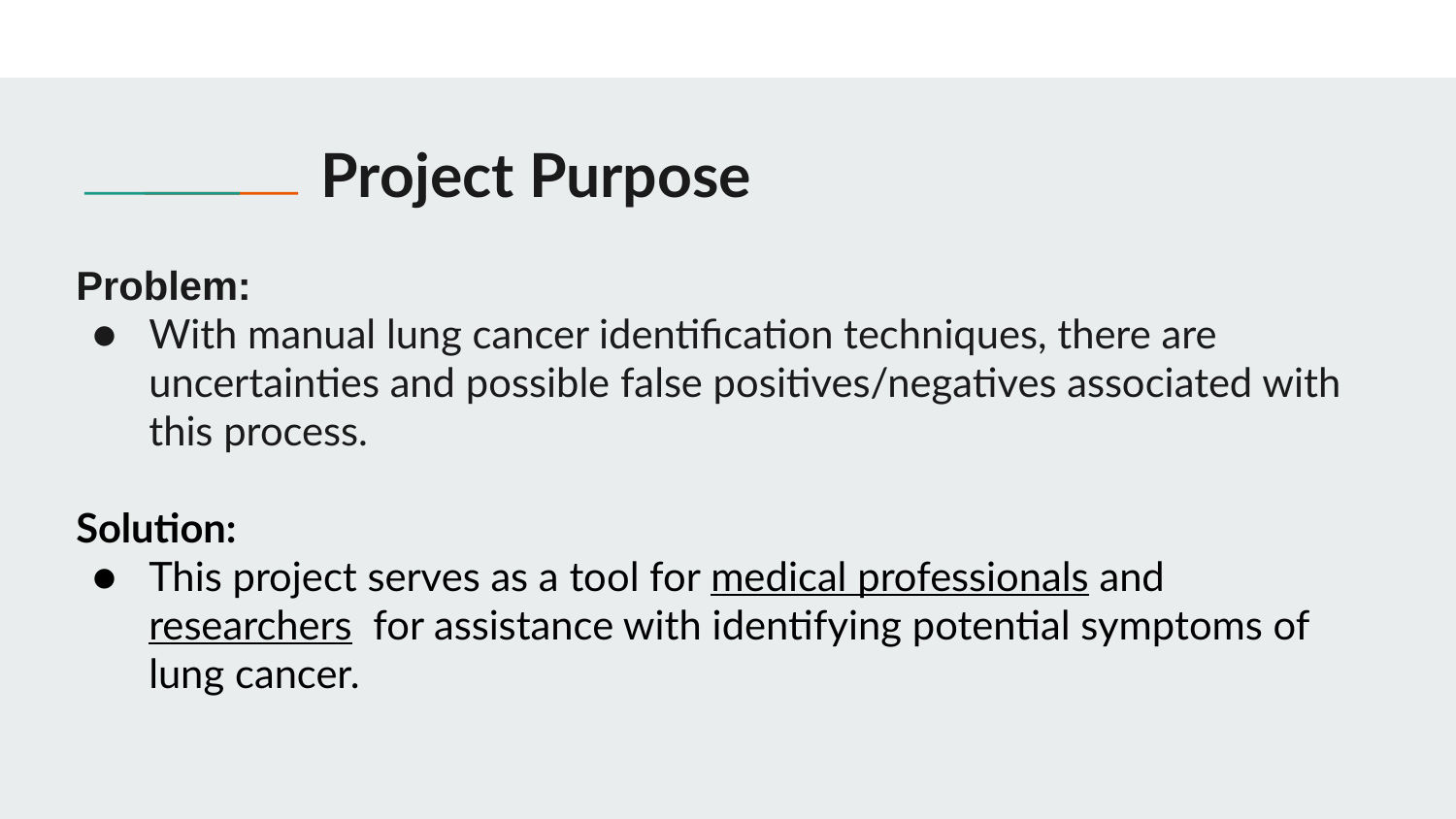

Project Purpose
# Problem:
With manual lung cancer identification techniques, there are uncertainties and possible false positives/negatives associated with this process.

Solution:
This project serves as a tool for medical professionals and researchers  for assistance with identifying potential symptoms of lung cancer.